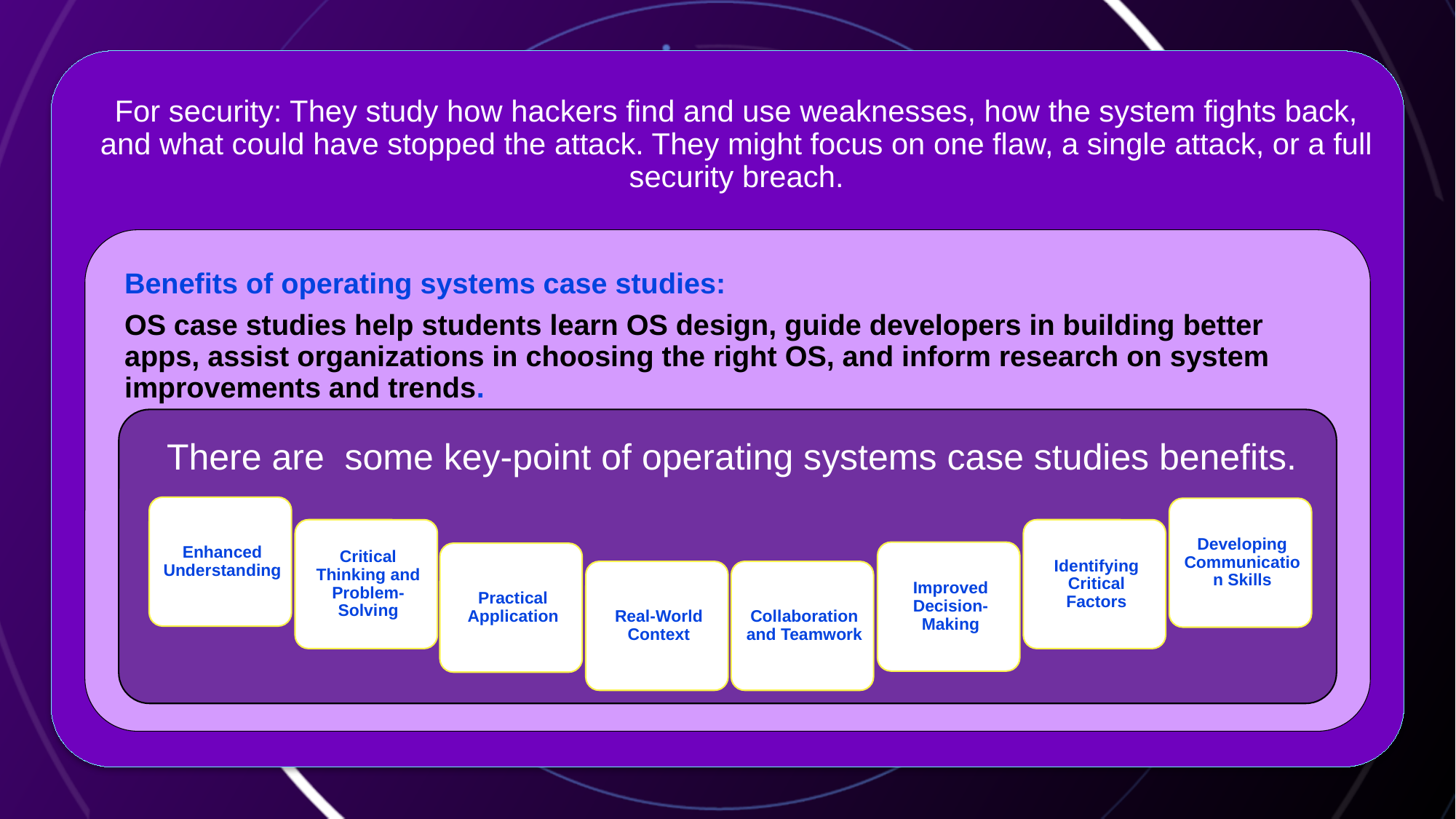

For security: They study how hackers find and use weaknesses, how the system fights back, and what could have stopped the attack. They might focus on one flaw, a single attack, or a full security breach.
Benefits of operating systems case studies:
OS case studies help students learn OS design, guide developers in building better apps, assist organizations in choosing the right OS, and inform research on system improvements and trends.
There are  some key-point of operating systems case studies benefits.
Enhanced Understanding
Critical Thinking and Problem-Solving
Practical Application
Real-World Context
Collaboration and Teamwork
Improved Decision-Making
Identifying Critical Factors
Developing Communication Skills
#